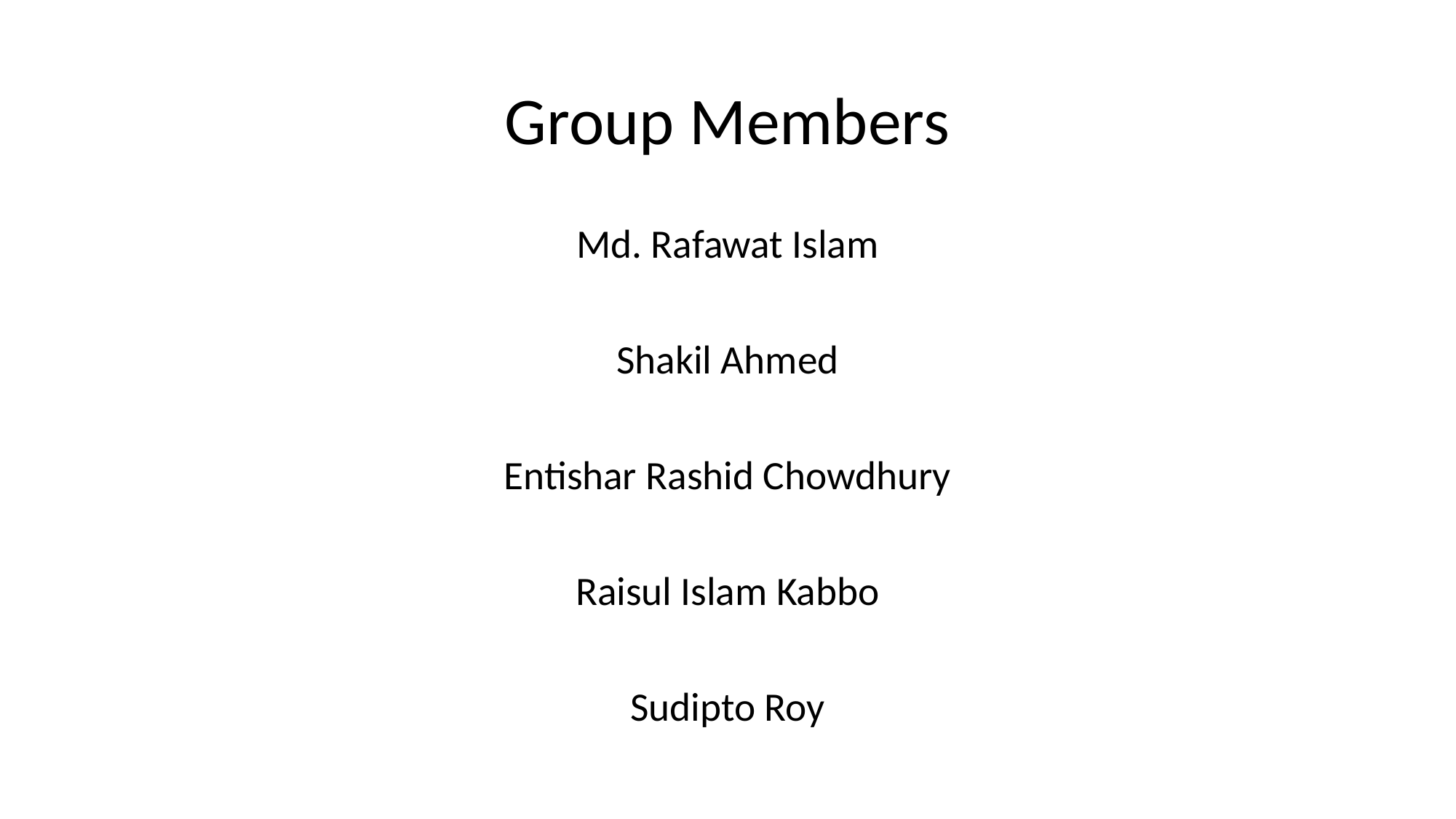

# Group Members
Md. Rafawat Islam

Shakil Ahmed

Entishar Rashid Chowdhury

Raisul Islam Kabbo

Sudipto Roy